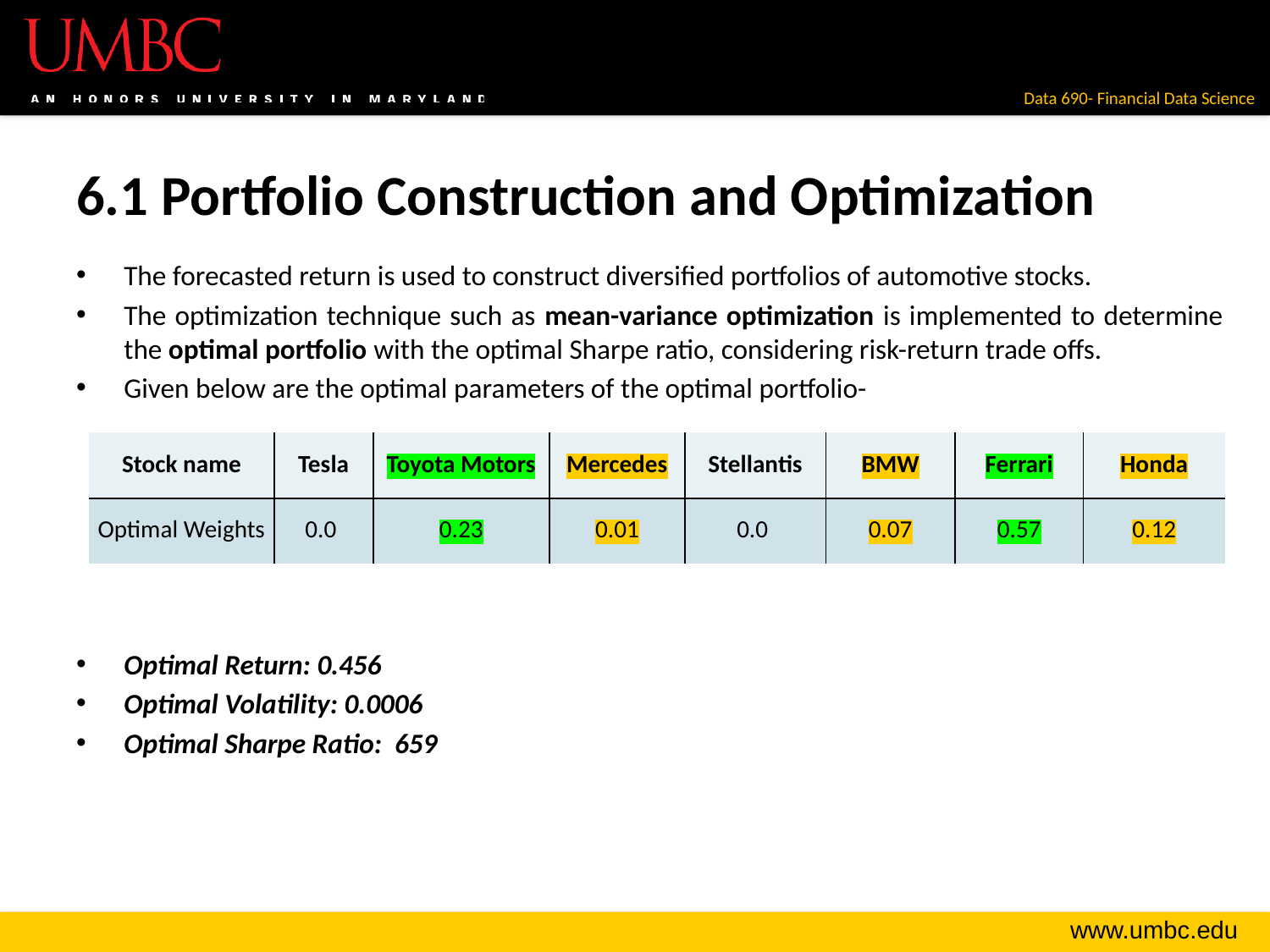

# 6.1 Portfolio Construction and Optimization
The forecasted return is used to construct diversified portfolios of automotive stocks.
The optimization technique such as mean-variance optimization is implemented to determine the optimal portfolio with the optimal Sharpe ratio, considering risk-return trade offs.
Given below are the optimal parameters of the optimal portfolio-

Optimal Return: 0.456
Optimal Volatility: 0.0006
Optimal Sharpe Ratio:  659
| Stock name | Tesla | Toyota Motors | Mercedes | Stellantis | BMW | Ferrari | Honda |
| --- | --- | --- | --- | --- | --- | --- | --- |
| Optimal Weights | 0.0 | 0.23 | 0.01 | 0.0 | 0.07 | 0.57 | 0.12 |